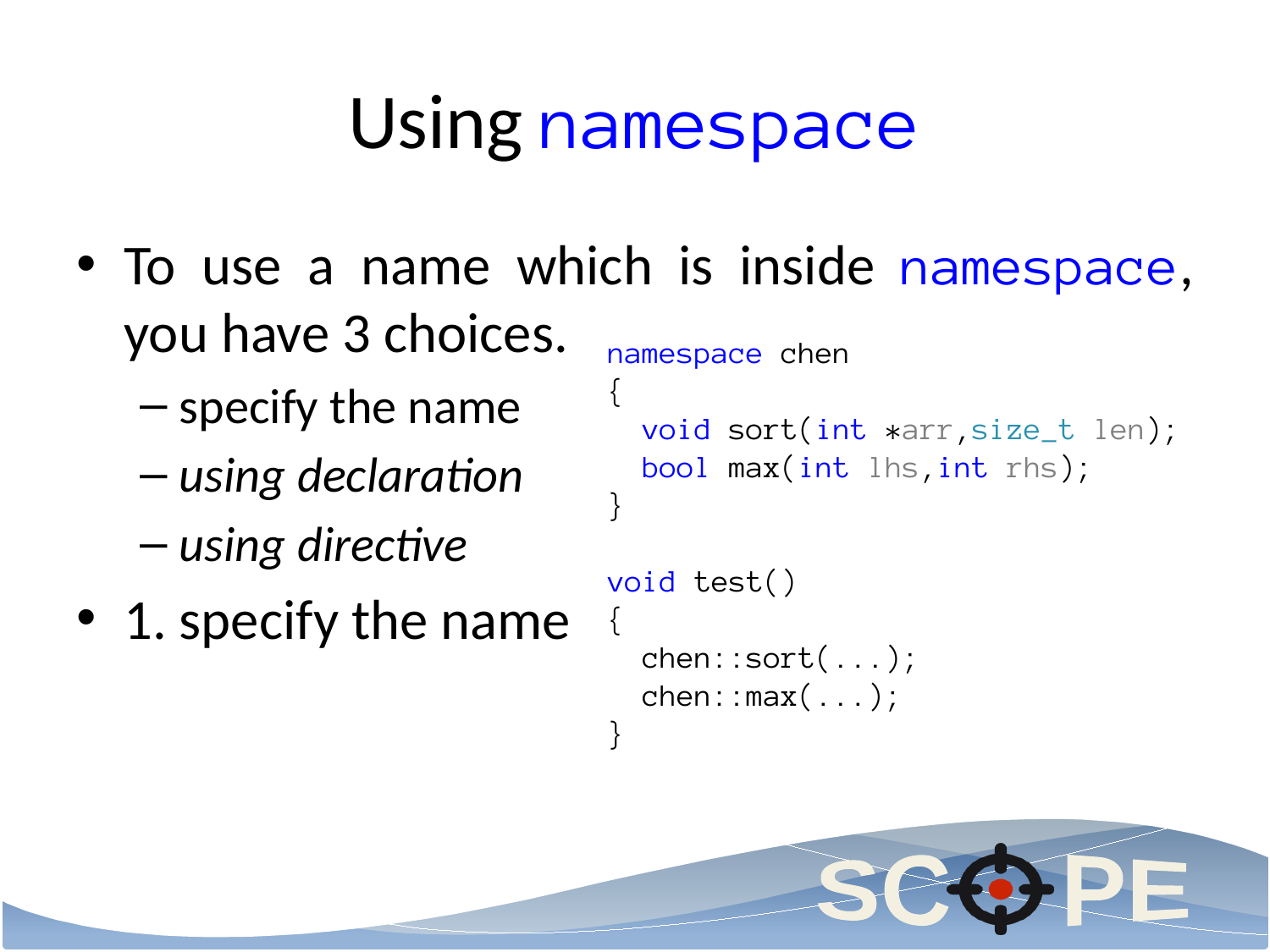

# Using namespace
To use a name which is inside namespace, you have 3 choices.
specify the name
using declaration
using directive
1. specify the name
namespace chen
{
  void sort(int *arr,size_t len);
  bool max(int lhs,int rhs);
}

void test()
{
  chen::sort(...);
  chen::max(...);
}